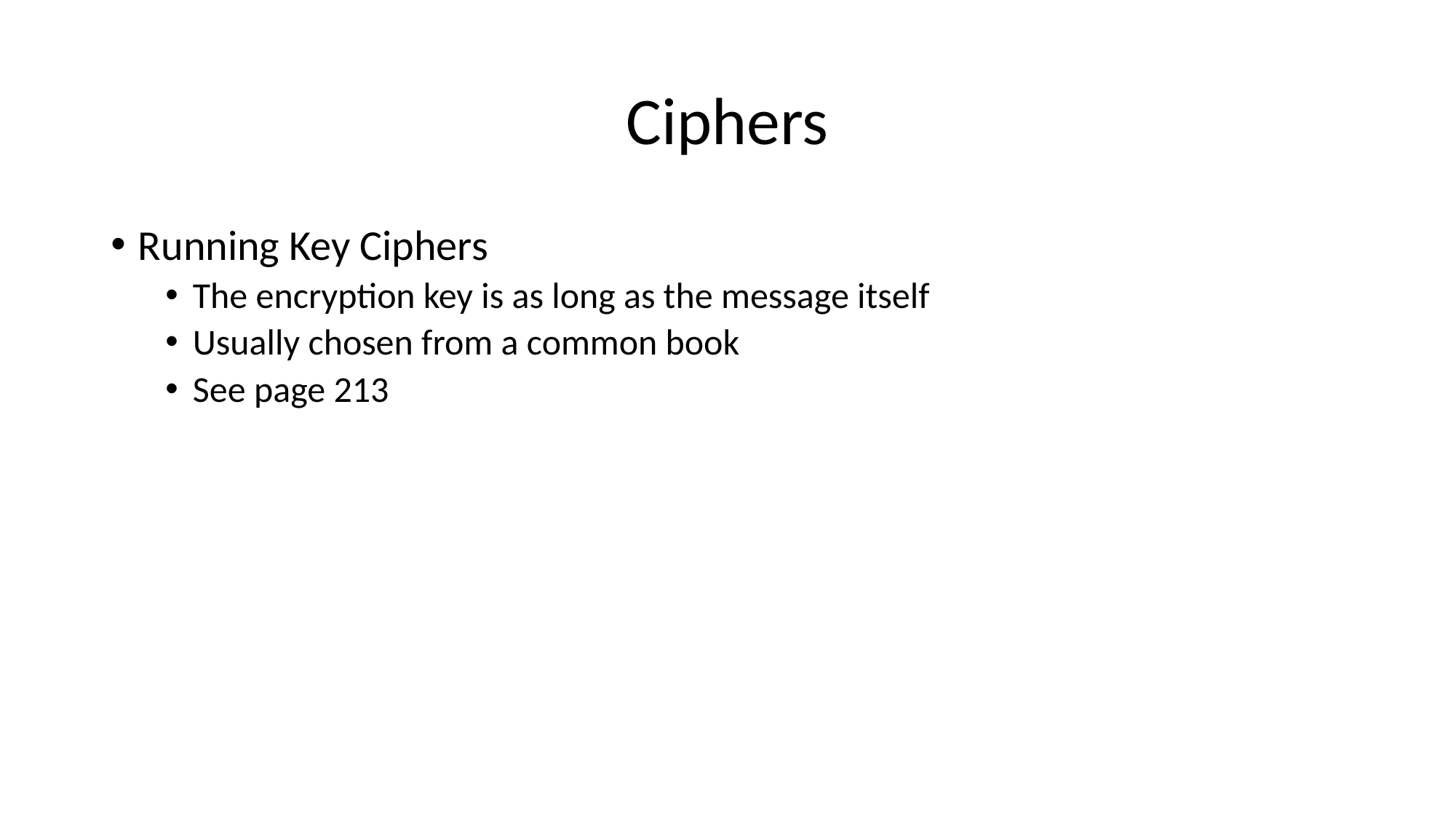

# Ciphers
Running Key Ciphers
The encryption key is as long as the message itself
Usually chosen from a common book
See page 213